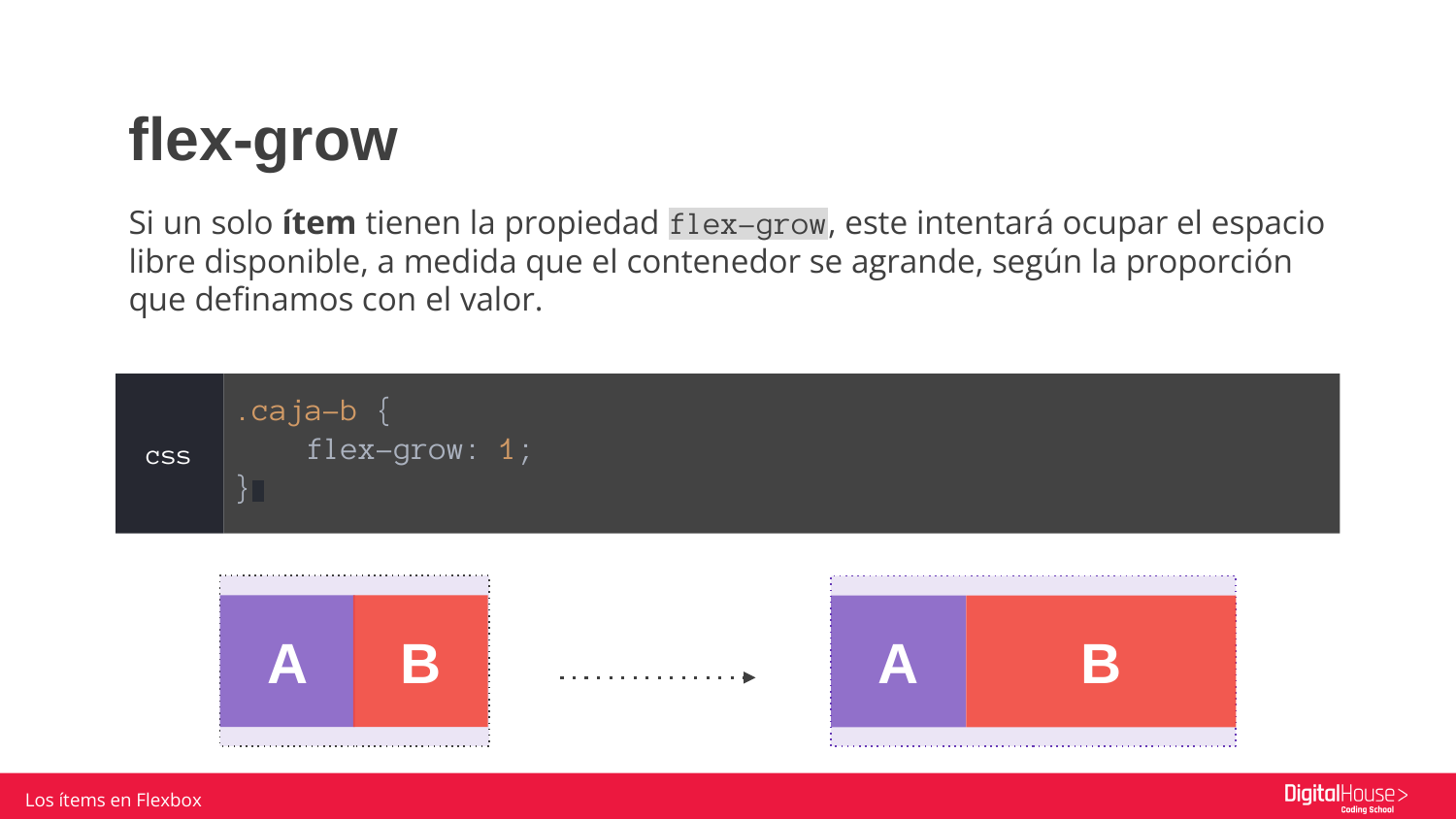

flex-grow
Si un solo ítem tienen la propiedad flex-grow, este intentará ocupar el espacio libre disponible, a medida que el contenedor se agrande, según la proporción que definamos con el valor.
.caja-b {
    flex-grow: 1;
}
css

A
B
A
B